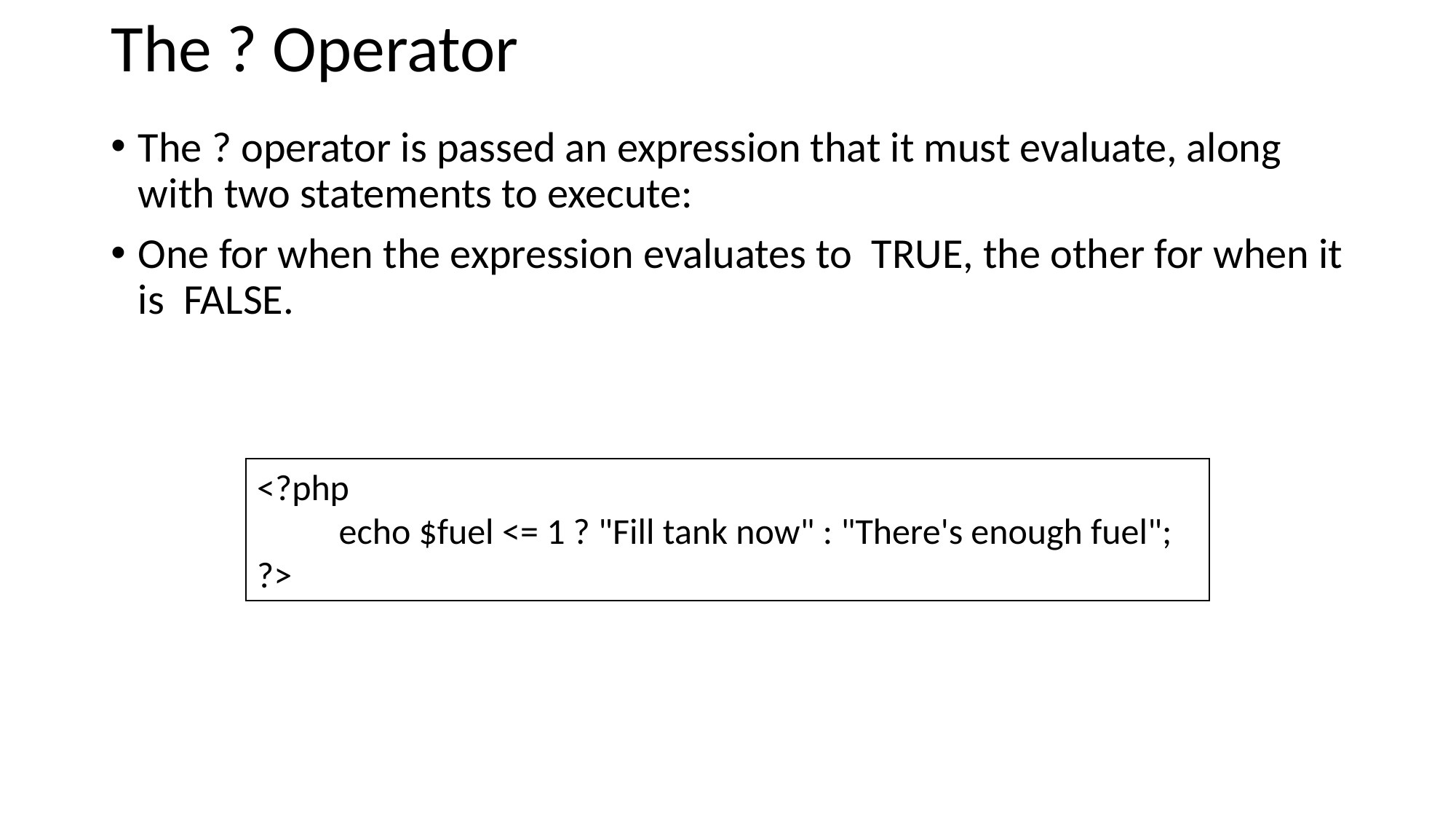

# The ? Operator
The ? operator is passed an expression that it must evaluate, along with two statements to execute:
One for when the expression evaluates to  TRUE, the other for when it is  FALSE.
<?php
          echo $fuel <= 1 ? "Fill tank now" : "There's enough fuel";
?>